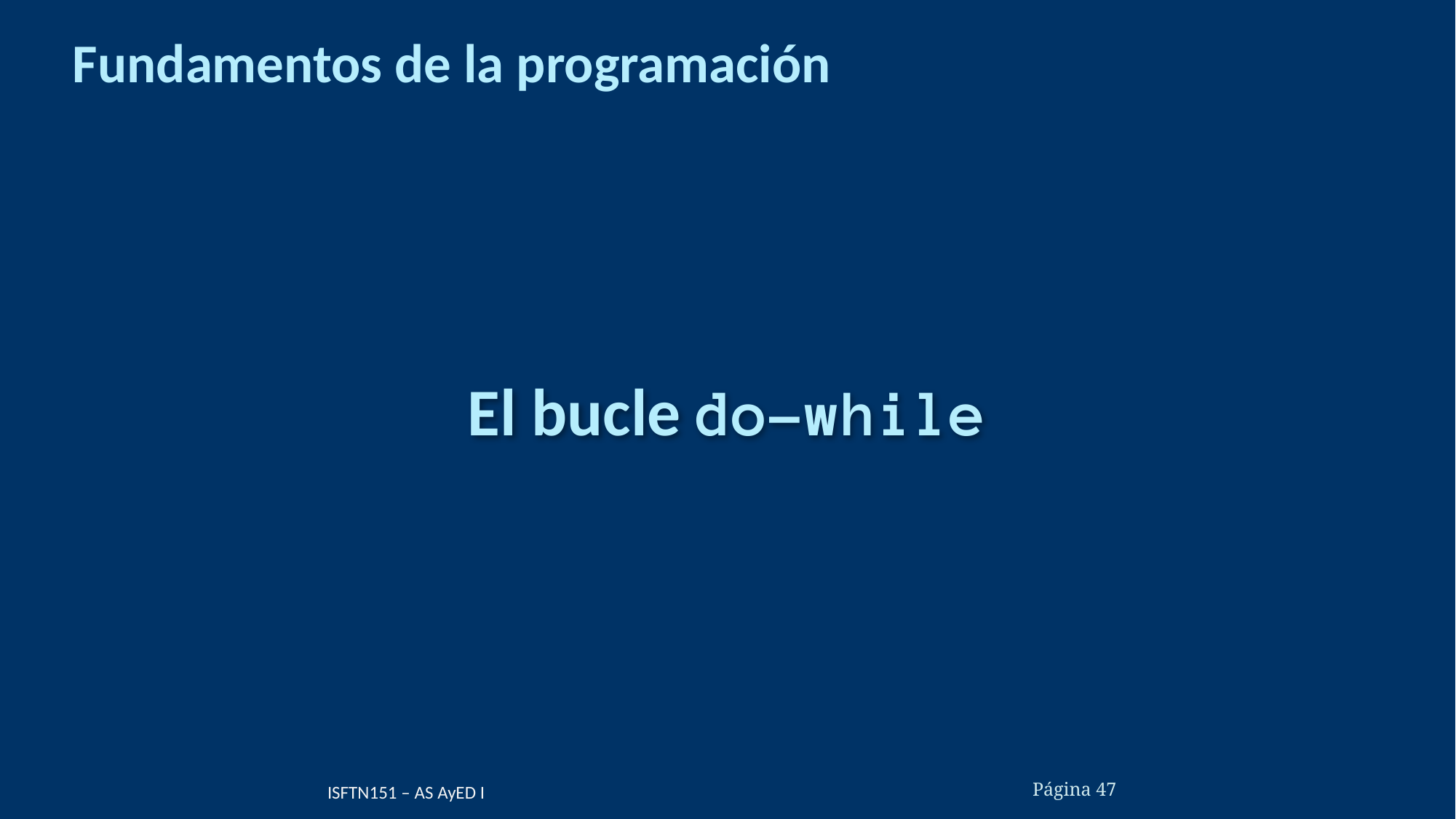

# Fundamentos de la programación
El bucle do-while
ISFTN151 – AS AyED I
Página 47